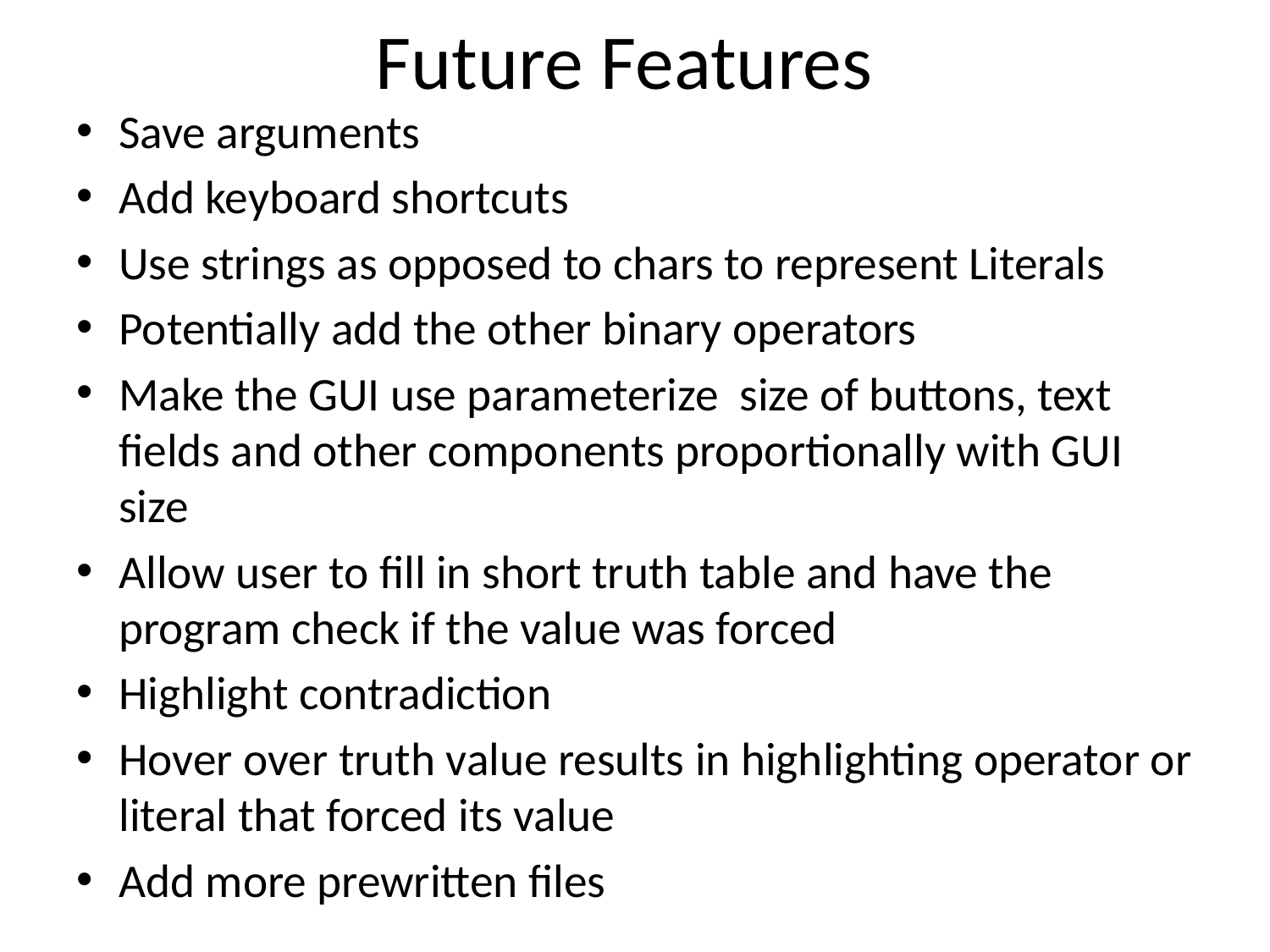

# Future Features
Save arguments
Add keyboard shortcuts
Use strings as opposed to chars to represent Literals
Potentially add the other binary operators
Make the GUI use parameterize  size of buttons, text fields and other components proportionally with GUI size
Allow user to fill in short truth table and have the program check if the value was forced
Highlight contradiction
Hover over truth value results in highlighting operator or literal that forced its value
Add more prewritten files